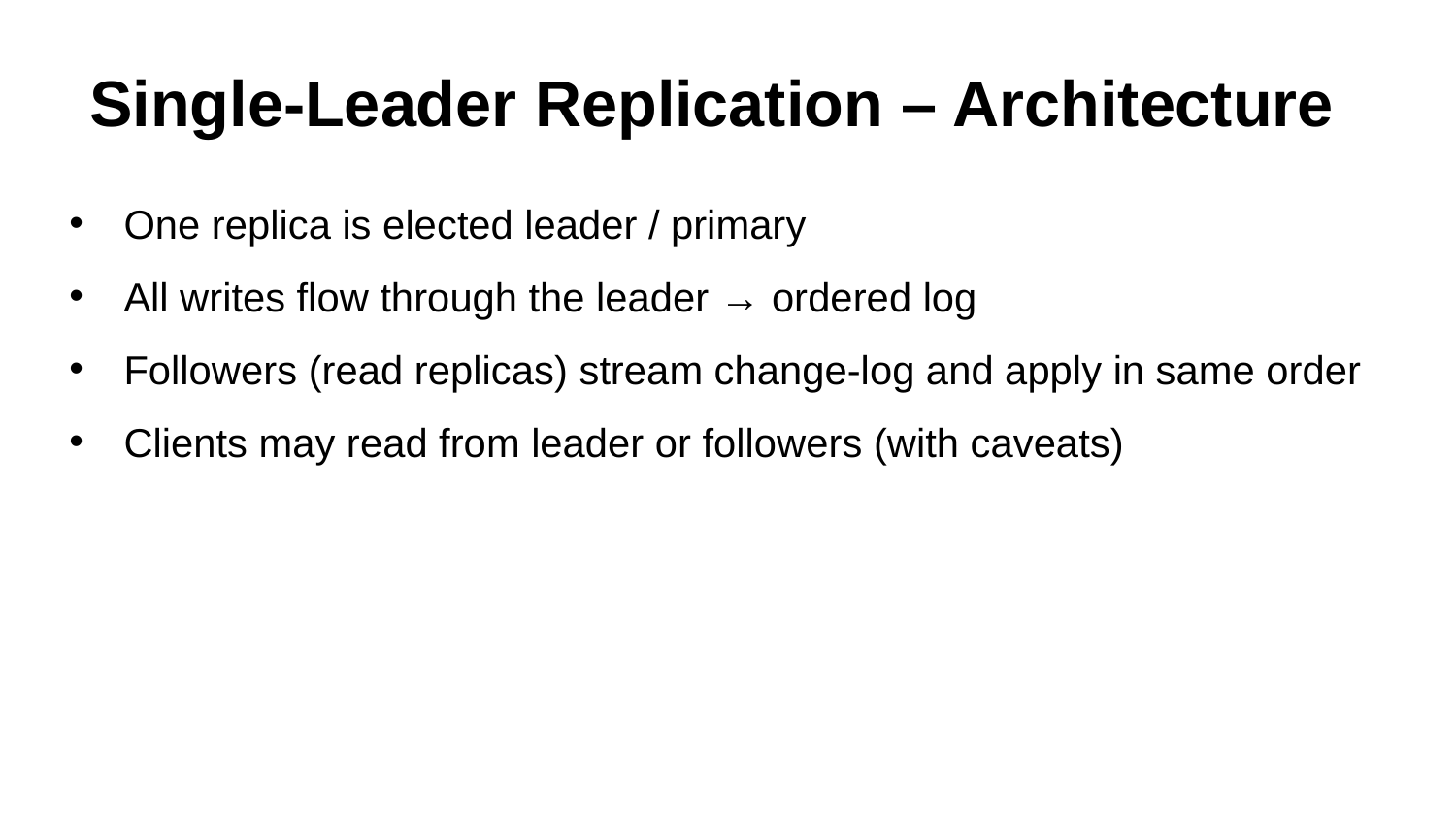

# Single‑Leader Replication – Architecture
One replica is elected leader / primary
All writes flow through the leader → ordered log
Followers (read replicas) stream change‑log and apply in same order
Clients may read from leader or followers (with caveats)